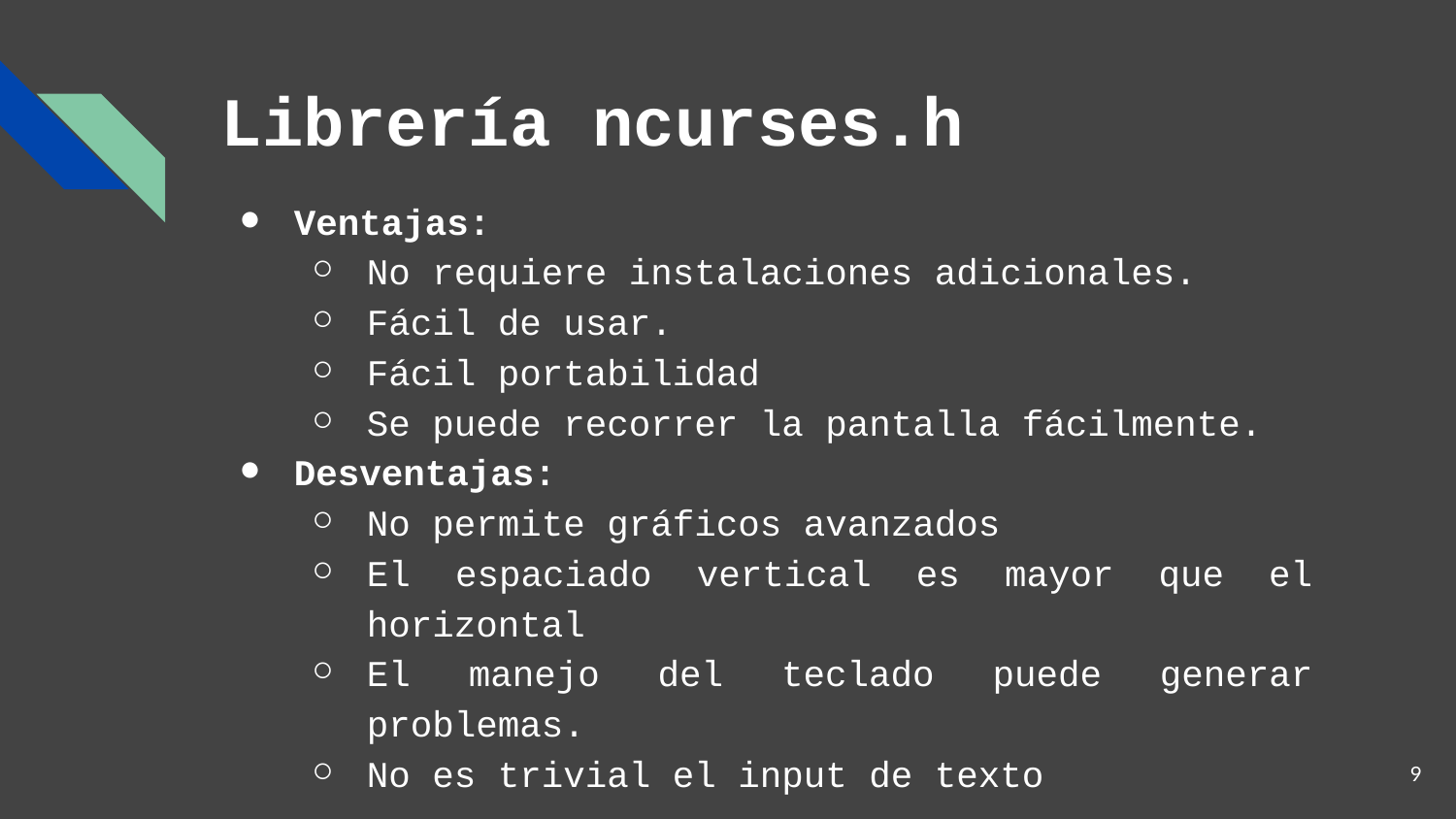

# Librería ncurses.h
Ventajas:
No requiere instalaciones adicionales.
Fácil de usar.
Fácil portabilidad
Se puede recorrer la pantalla fácilmente.
Desventajas:
No permite gráficos avanzados
El espaciado vertical es mayor que el horizontal
El manejo del teclado puede generar problemas.
No es trivial el input de texto

9